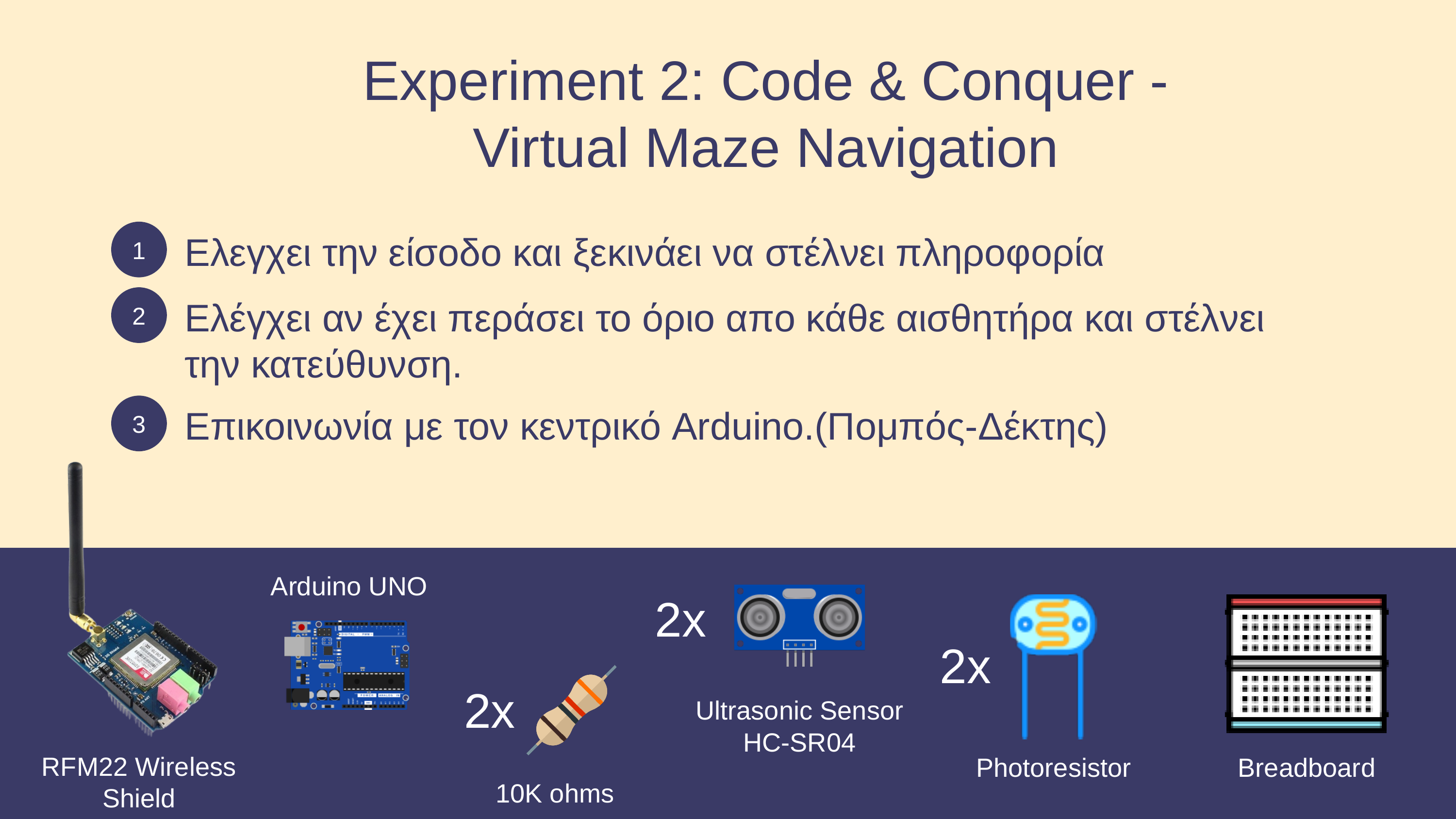

Experiment 2: Code & Conquer - Virtual Maze Navigation

1
Ελεγχει την είσοδο και ξεκινάει να στέλνει πληροφορία

2
Ελέγχει αν έχει περάσει το όριο απο κάθε αισθητήρα και στέλνει την κατεύθυνση.

3
Επικοινωνία με τον κεντρικό Arduino.(Πομπός-Δέκτης)

Arduino UNO

2x

2x

2x
Ultrasonic Sensor
HC-SR04
RFM22 Wireless Shield
Breadboard
Photoresistor
10K ohms